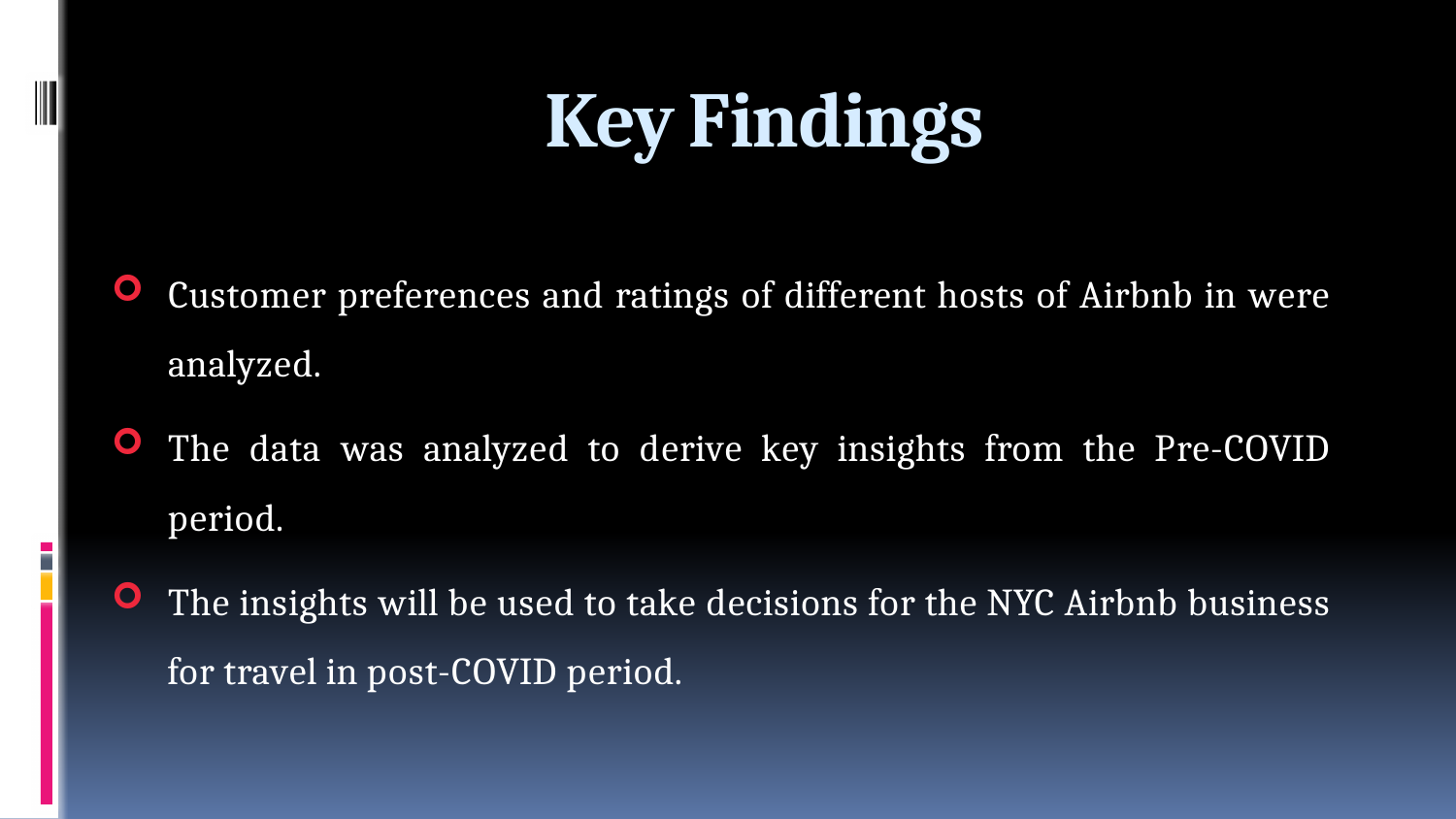

# Key Findings
Customer preferences and ratings of different hosts of Airbnb in were analyzed.
The data was analyzed to derive key insights from the Pre-COVID period.
The insights will be used to take decisions for the NYC Airbnb business for travel in post-COVID period.